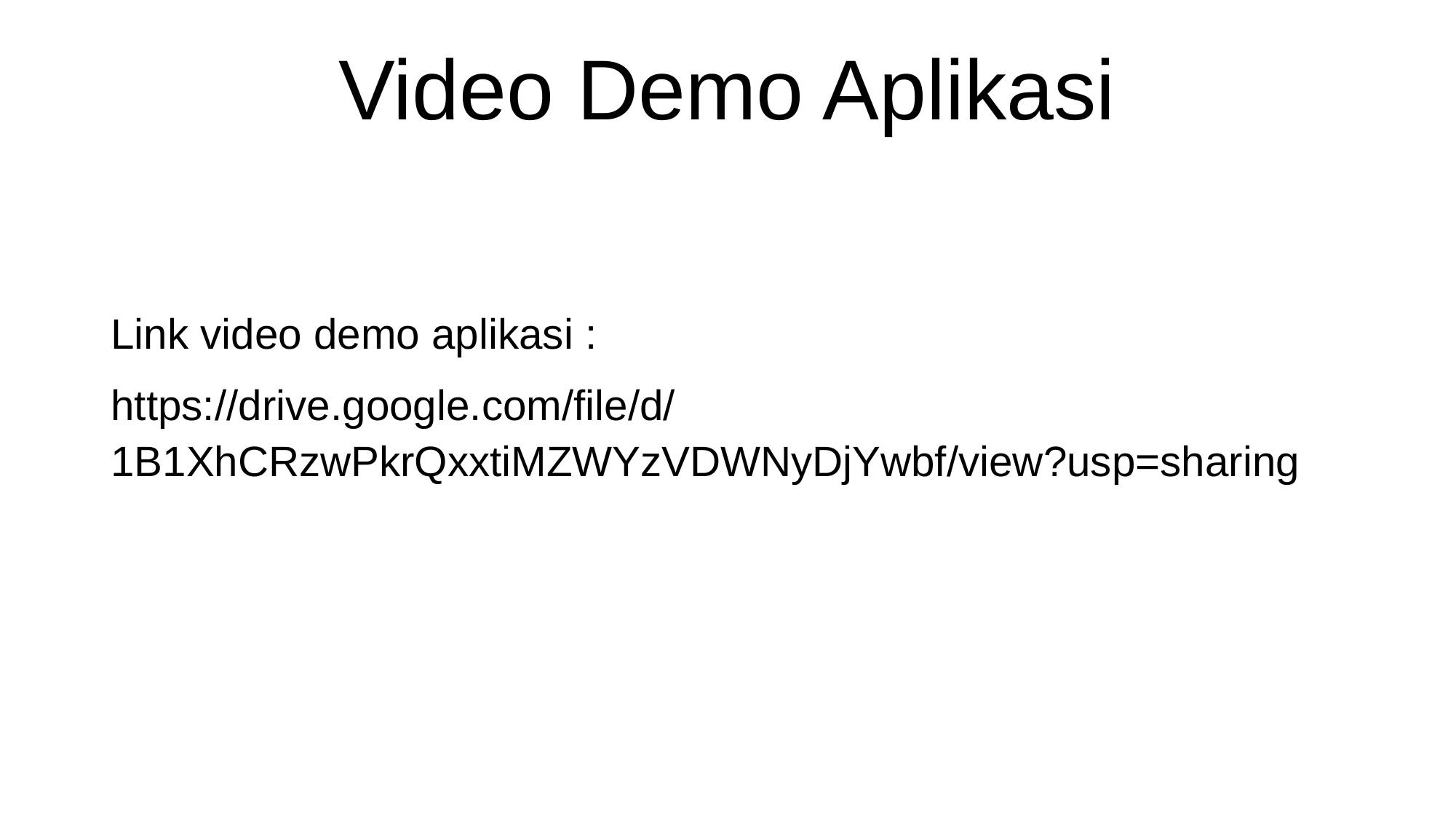

# Video Demo Aplikasi

Link video demo aplikasi :
https://drive.google.com/file/d/1B1XhCRzwPkrQxxtiMZWYzVDWNyDjYwbf/view?usp=sharing